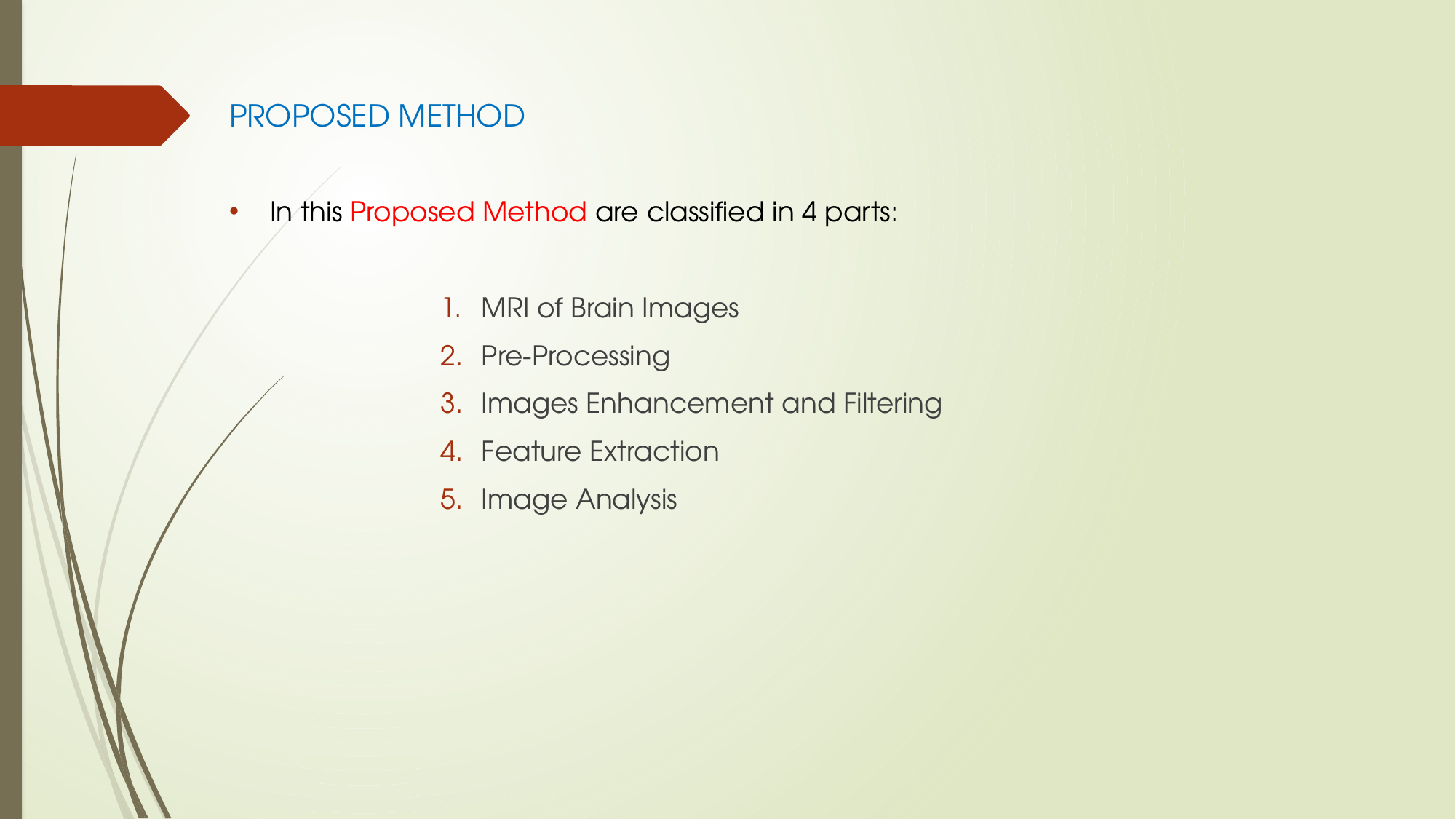

# PROPOSED METHOD
In this Proposed Method are classified in 4 parts:

MRI of Brain Images
Pre-Processing
Images Enhancement and Filtering
Feature Extraction
Image Analysis